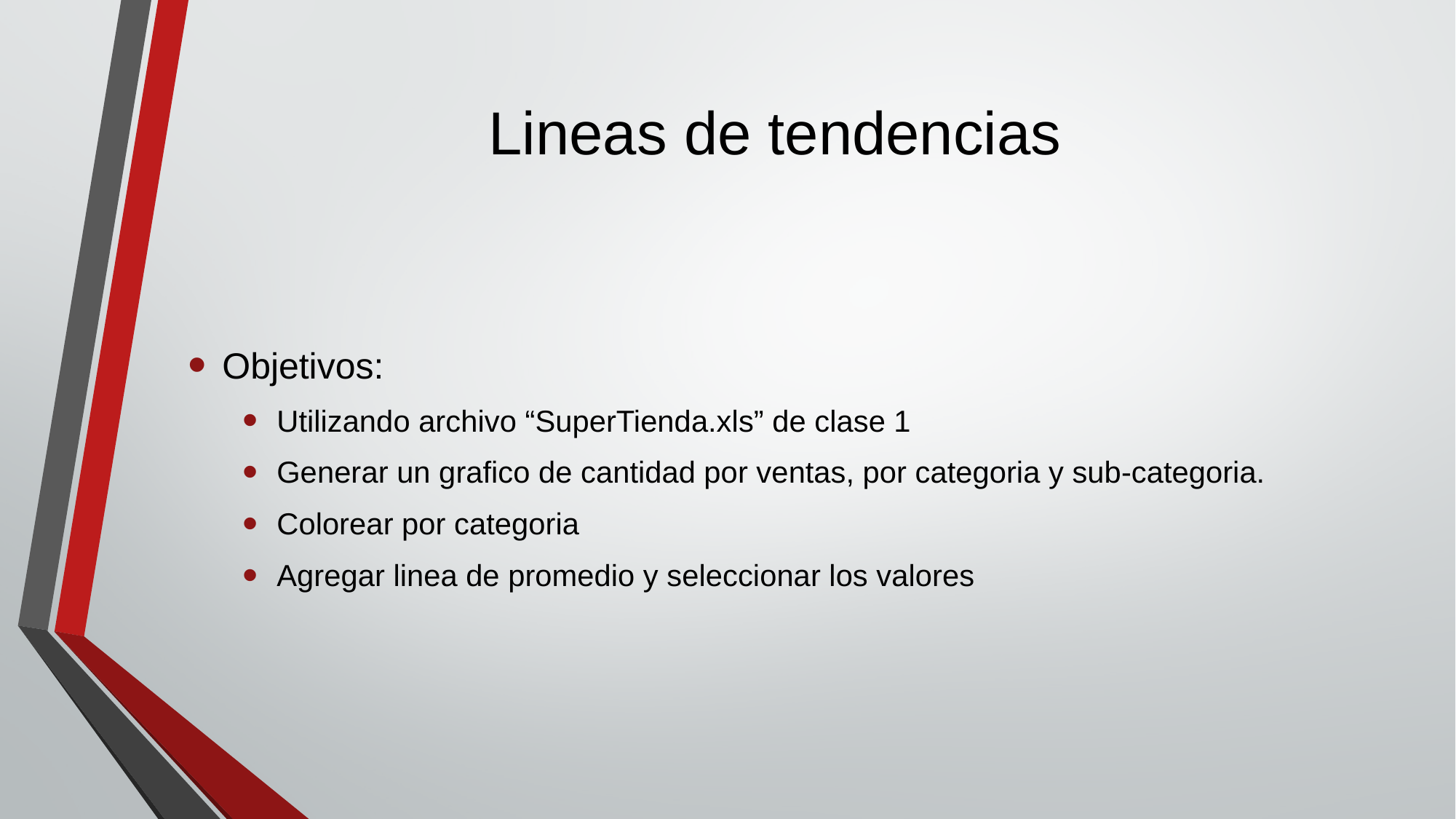

# Lineas de tendencias
Objetivos:
Utilizando archivo “SuperTienda.xls” de clase 1
Generar un grafico de cantidad por ventas, por categoria y sub-categoria.
Colorear por categoria
Agregar linea de promedio y seleccionar los valores